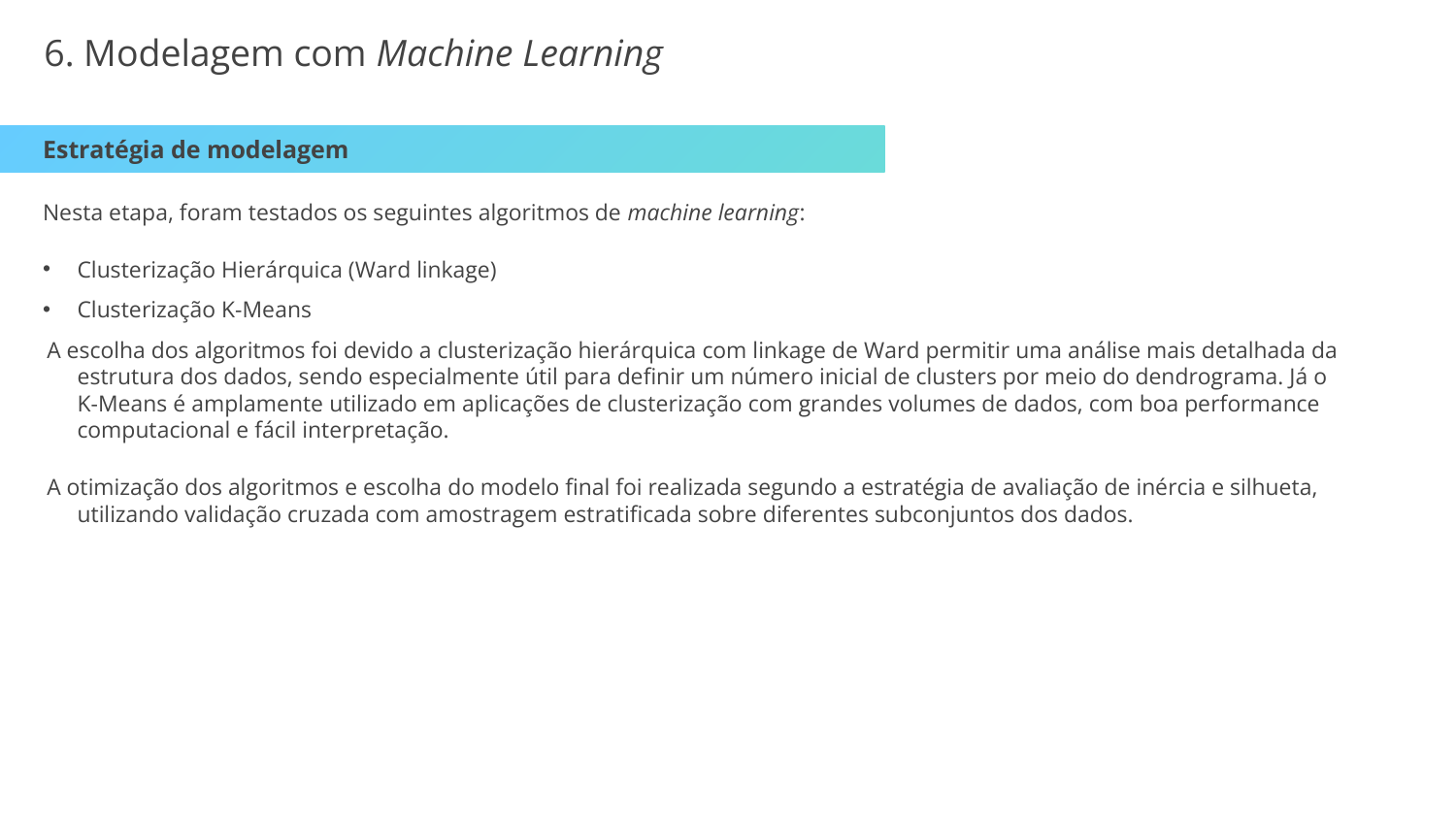

6. Modelagem com Machine Learning
Estratégia de modelagem
Nesta etapa, foram testados os seguintes algoritmos de machine learning:

Clusterização Hierárquica (Ward linkage)

Clusterização K-Means

A escolha dos algoritmos foi devido a clusterização hierárquica com linkage de Ward permitir uma análise mais detalhada da estrutura dos dados, sendo especialmente útil para definir um número inicial de clusters por meio do dendrograma. Já o K-Means é amplamente utilizado em aplicações de clusterização com grandes volumes de dados, com boa performance computacional e fácil interpretação.

A otimização dos algoritmos e escolha do modelo final foi realizada segundo a estratégia de avaliação de inércia e silhueta, utilizando validação cruzada com amostragem estratificada sobre diferentes subconjuntos dos dados.